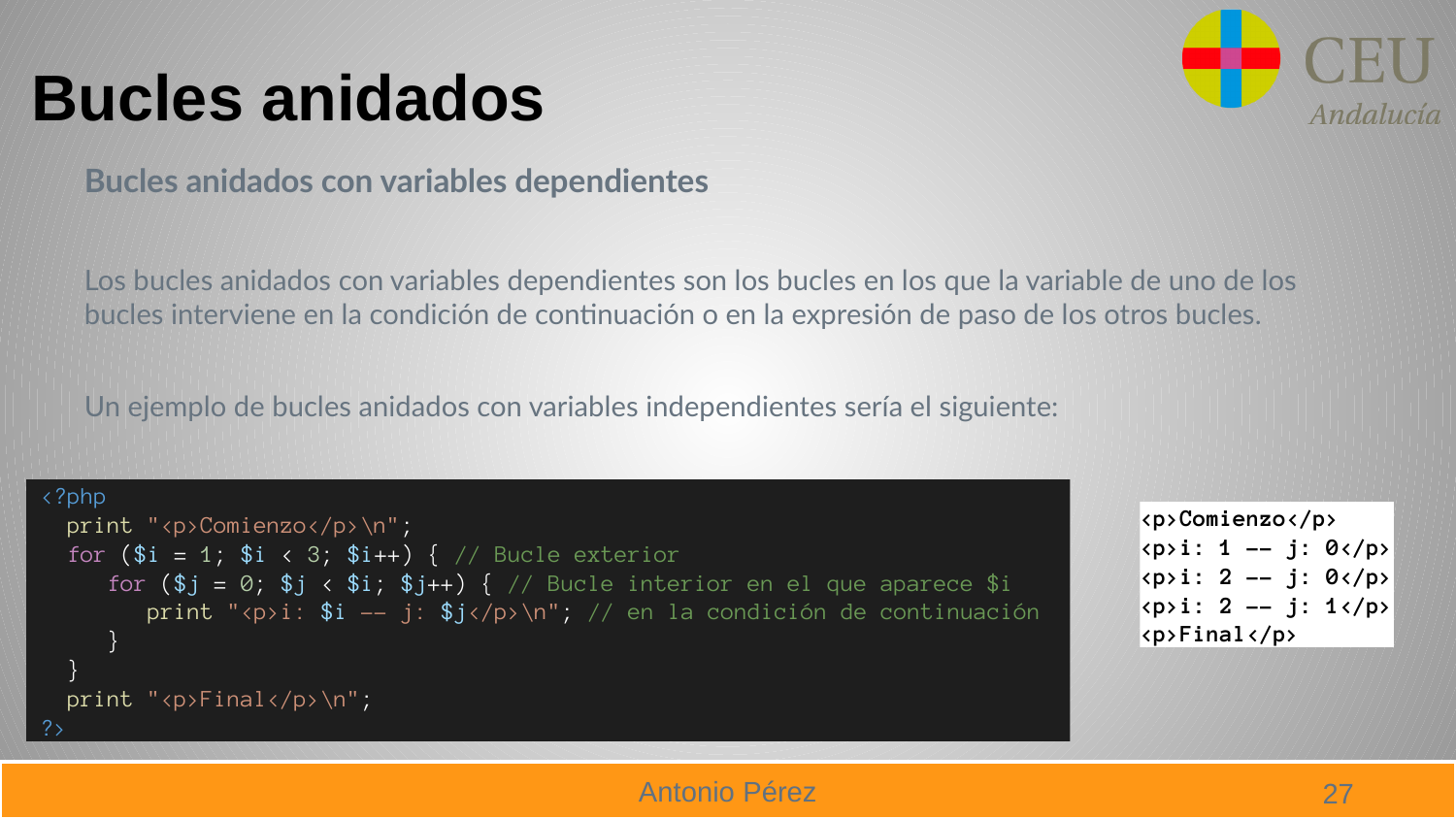

# Bucles anidados
Bucles anidados con variables dependientes

Los bucles anidados con variables dependientes son los bucles en los que la variable de uno de los bucles interviene en la condición de continuación o en la expresión de paso de los otros bucles.

Un ejemplo de bucles anidados con variables independientes sería el siguiente:
<?php
  print "<p>Comienzo</p>\n";
  for ($i = 1; $i < 3; $i++) { // Bucle exterior
     for ($j = 0; $j < $i; $j++) { // Bucle interior en el que aparece $i
        print "<p>i: $i -- j: $j</p>\n"; // en la condición de continuación
     }
  }
  print "<p>Final</p>\n";
?>
<p>Comienzo</p>
<p>i: 1 -- j: 0</p>
<p>i: 2 -- j: 0</p>
<p>i: 2 -- j: 1</p>
<p>Final</p>
27